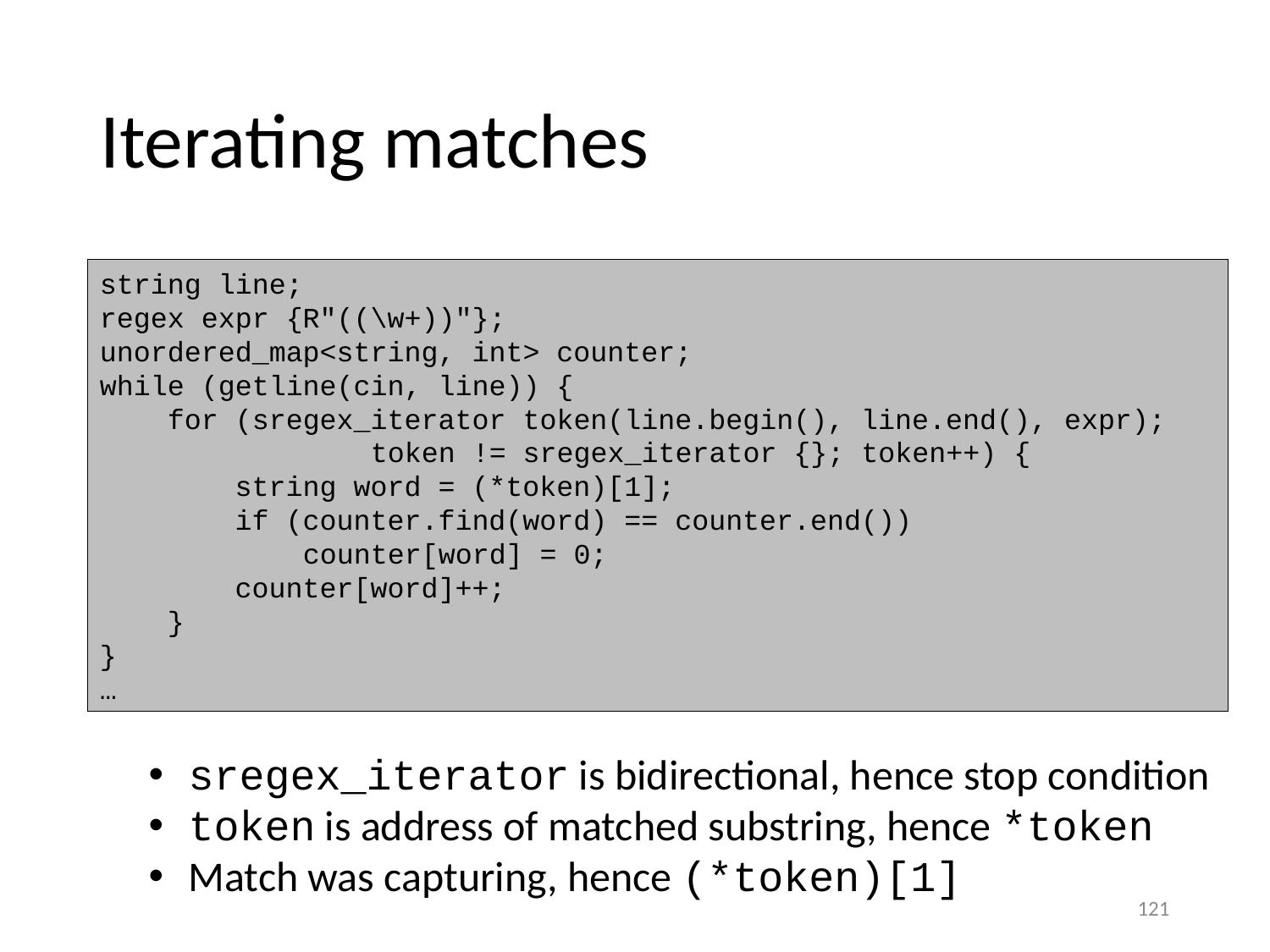

# Iterating matches
string line;
regex expr {R"((\w+))"};
unordered_map<string, int> counter;
while (getline(cin, line)) {
    for (sregex_iterator token(line.begin(), line.end(), expr);
                token != sregex_iterator {}; token++) {
        string word = (*token)[1];
        if (counter.find(word) == counter.end())
            counter[word] = 0;
        counter[word]++;
    }
}
…
sregex_iterator is bidirectional, hence stop condition
token is address of matched substring, hence *token
Match was capturing, hence (*token)[1]
121